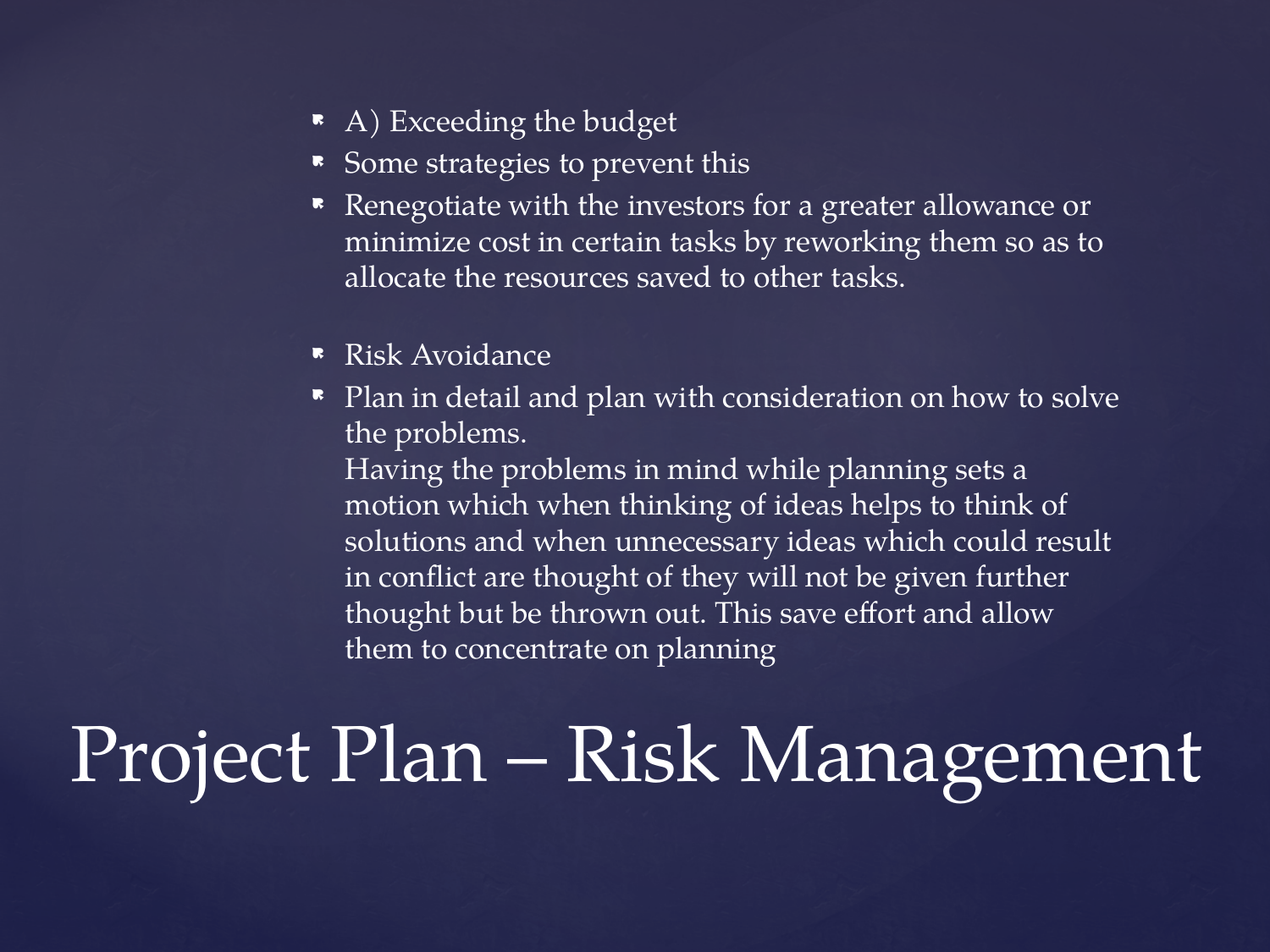

A) Exceeding the budget
Some strategies to prevent this
Renegotiate with the investors for a greater allowance or minimize cost in certain tasks by reworking them so as to allocate the resources saved to other tasks.
Risk Avoidance
Plan in detail and plan with consideration on how to solve the problems.
Having the problems in mind while planning sets a motion which when thinking of ideas helps to think of solutions and when unnecessary ideas which could result in conflict are thought of they will not be given further thought but be thrown out. This save effort and allow them to concentrate on planning

# Project Plan – Risk Management